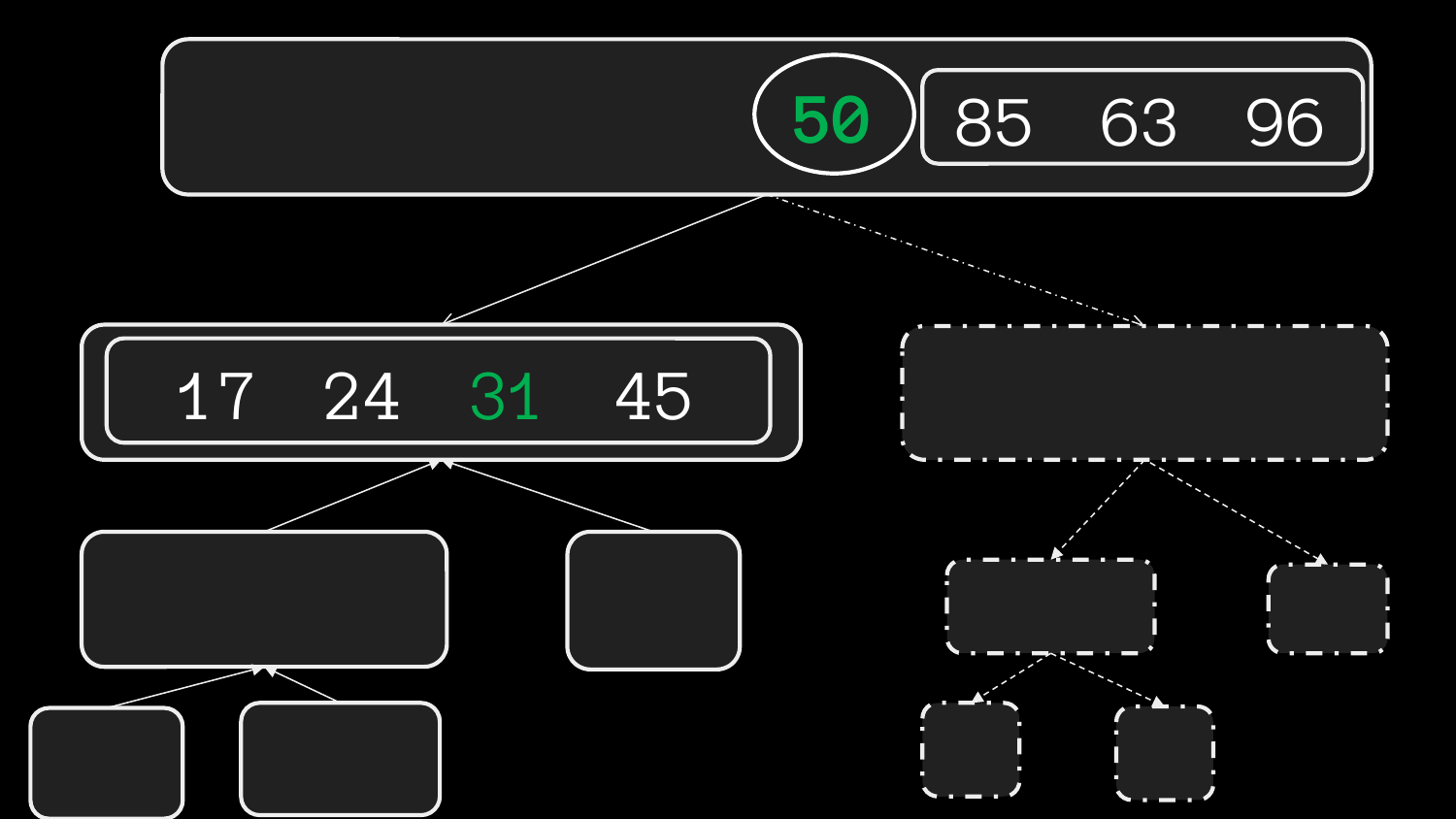

50
85	63	96

17	24	31	45